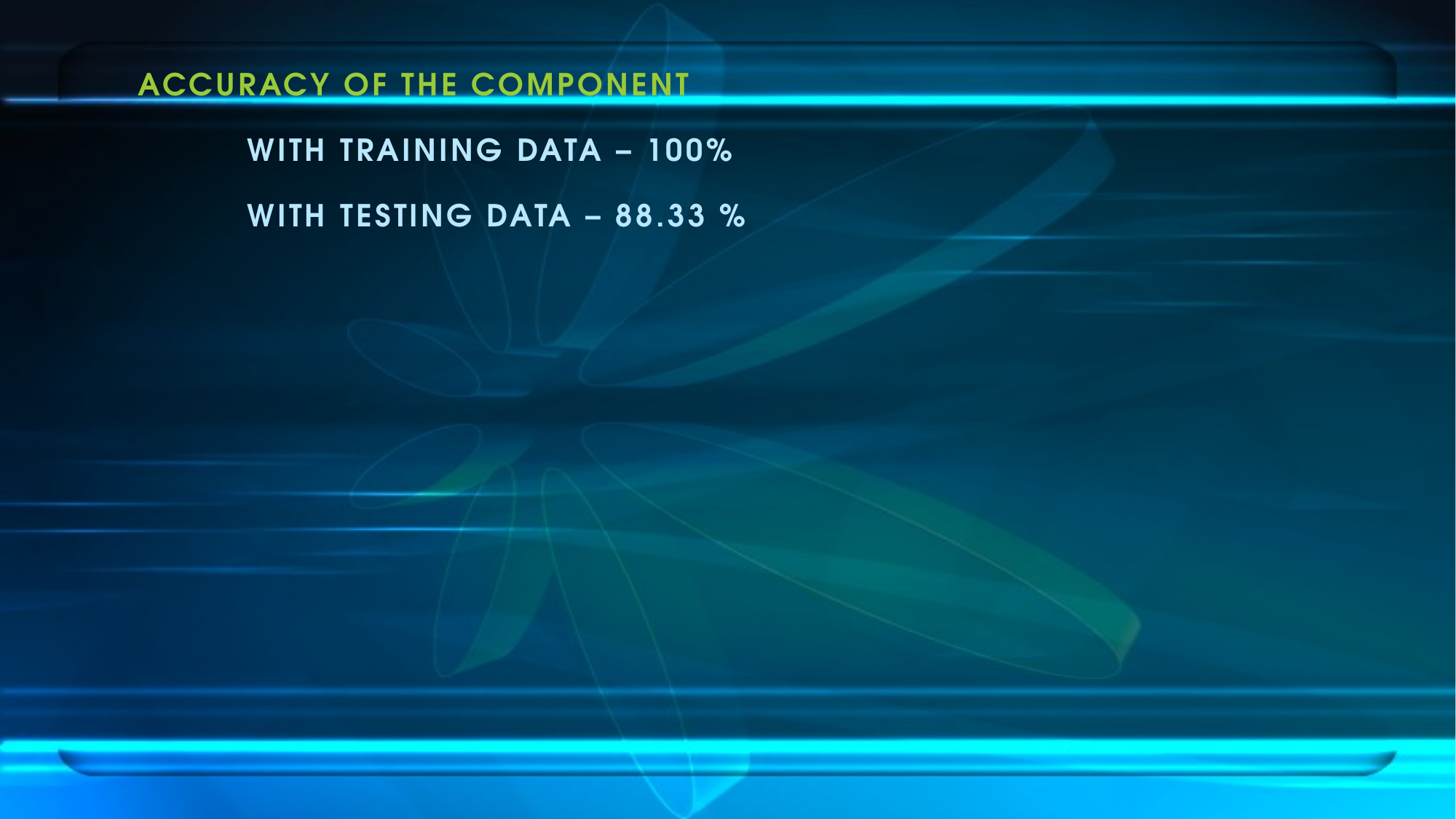

#
ACCURACY OF THE COMPONENT

	WITH TRAINING DATA – 100%

	WITH TESTING DATA – 88.33 %